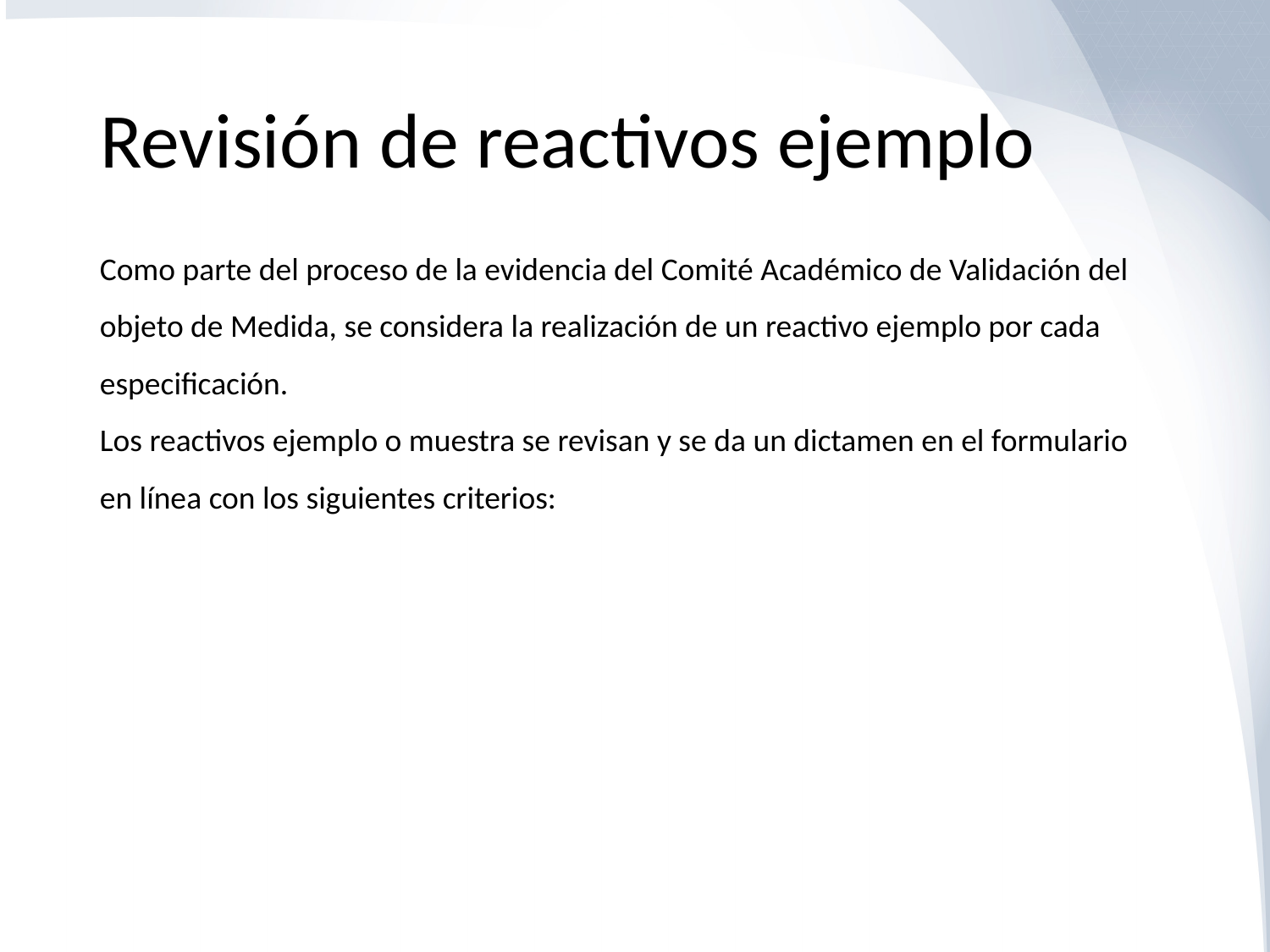

# Revisión de reactivos ejemplo
Como parte del proceso de la evidencia del Comité Académico de Validación del objeto de Medida, se considera la realización de un reactivo ejemplo por cada especificación.
Los reactivos ejemplo o muestra se revisan y se da un dictamen en el formulario  en línea con los siguientes criterios: